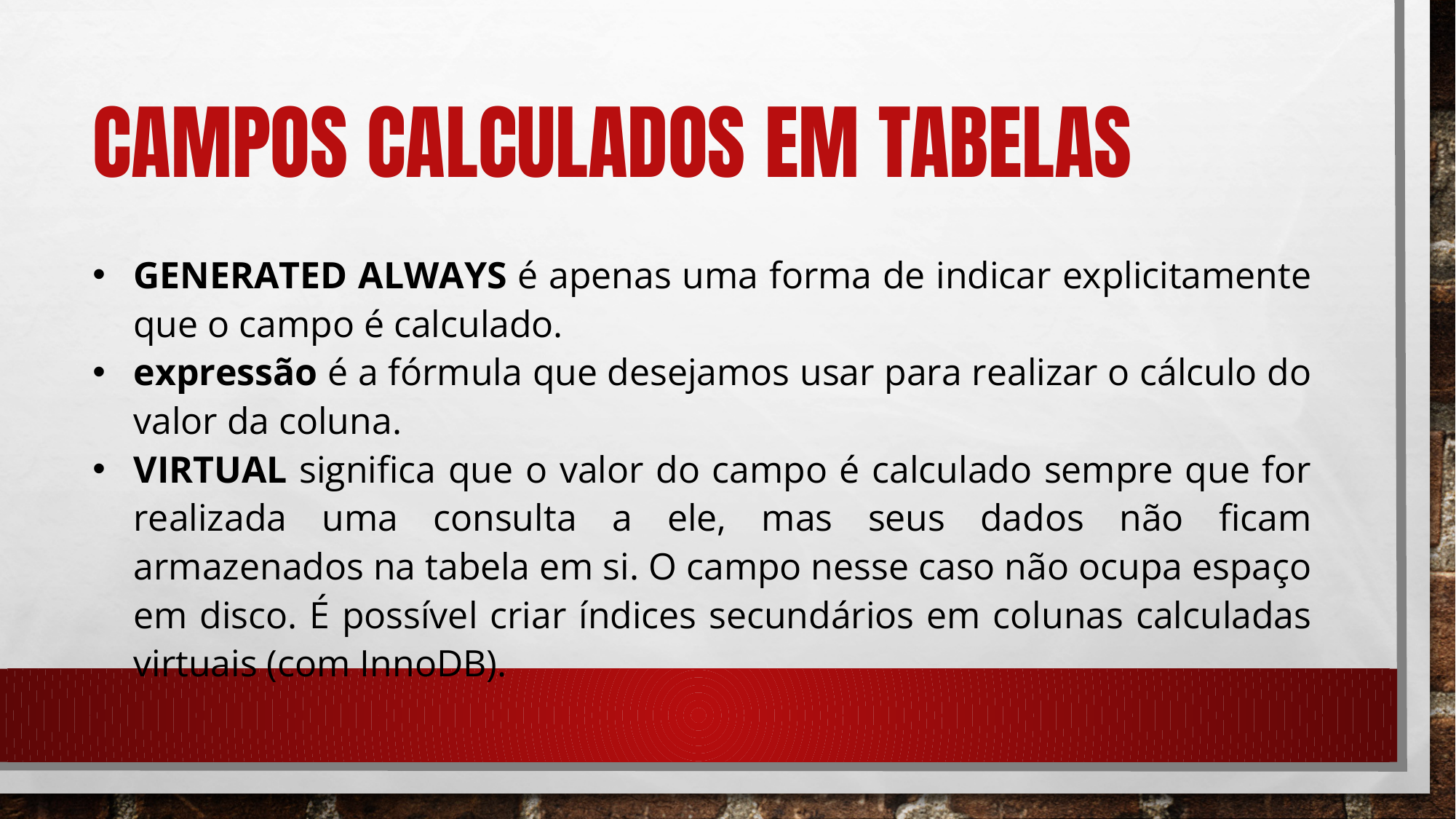

# CAMPOS CALCULADOS EM TABELAS
GENERATED ALWAYS é apenas uma forma de indicar explicitamente que o campo é calculado.
expressão é a fórmula que desejamos usar para realizar o cálculo do valor da coluna.
VIRTUAL significa que o valor do campo é calculado sempre que for realizada uma consulta a ele, mas seus dados não ficam armazenados na tabela em si. O campo nesse caso não ocupa espaço em disco. É possível criar índices secundários em colunas calculadas virtuais (com InnoDB).